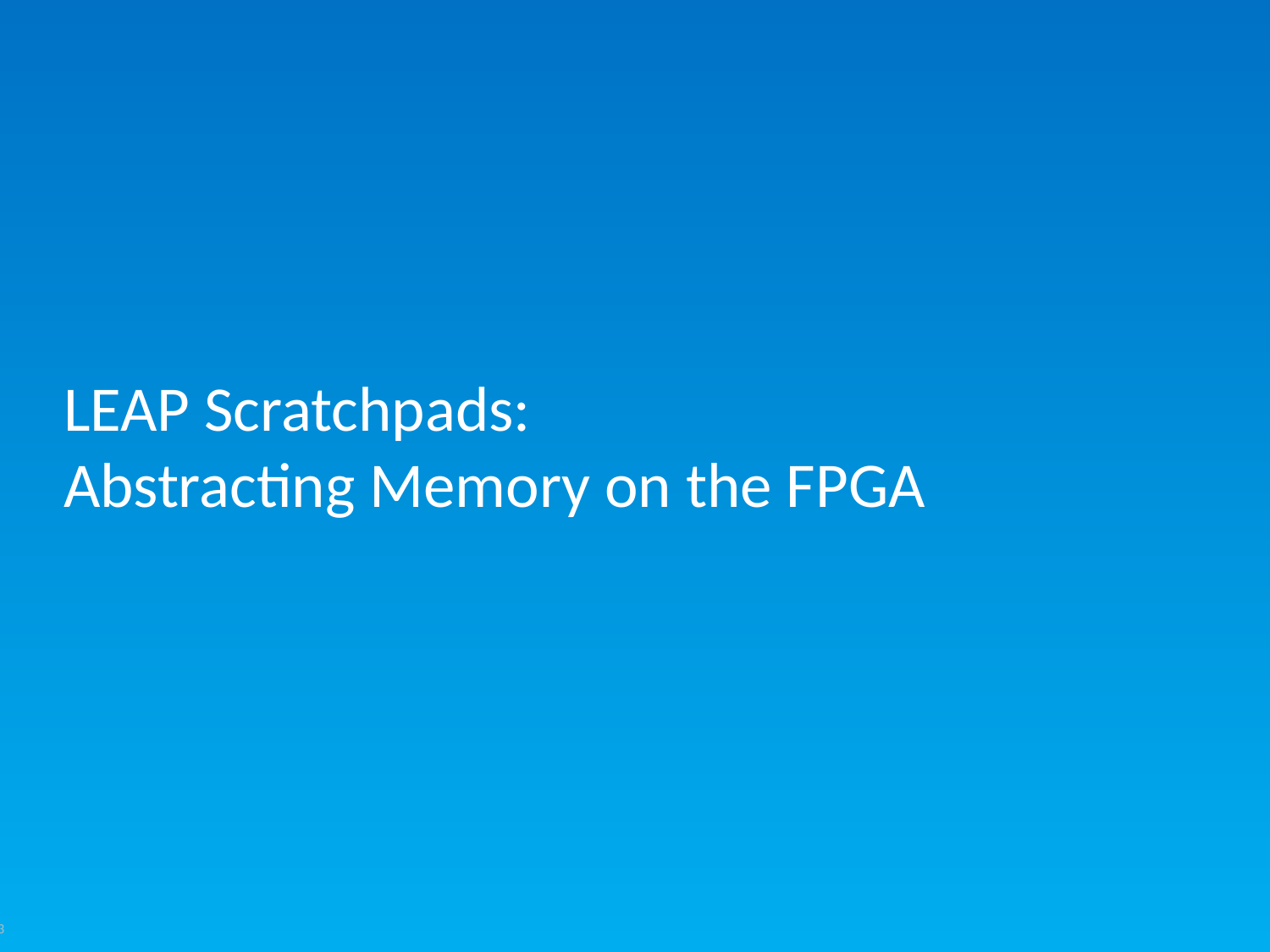

# LEAP Scratchpads: Abstracting Memory on the FPGA